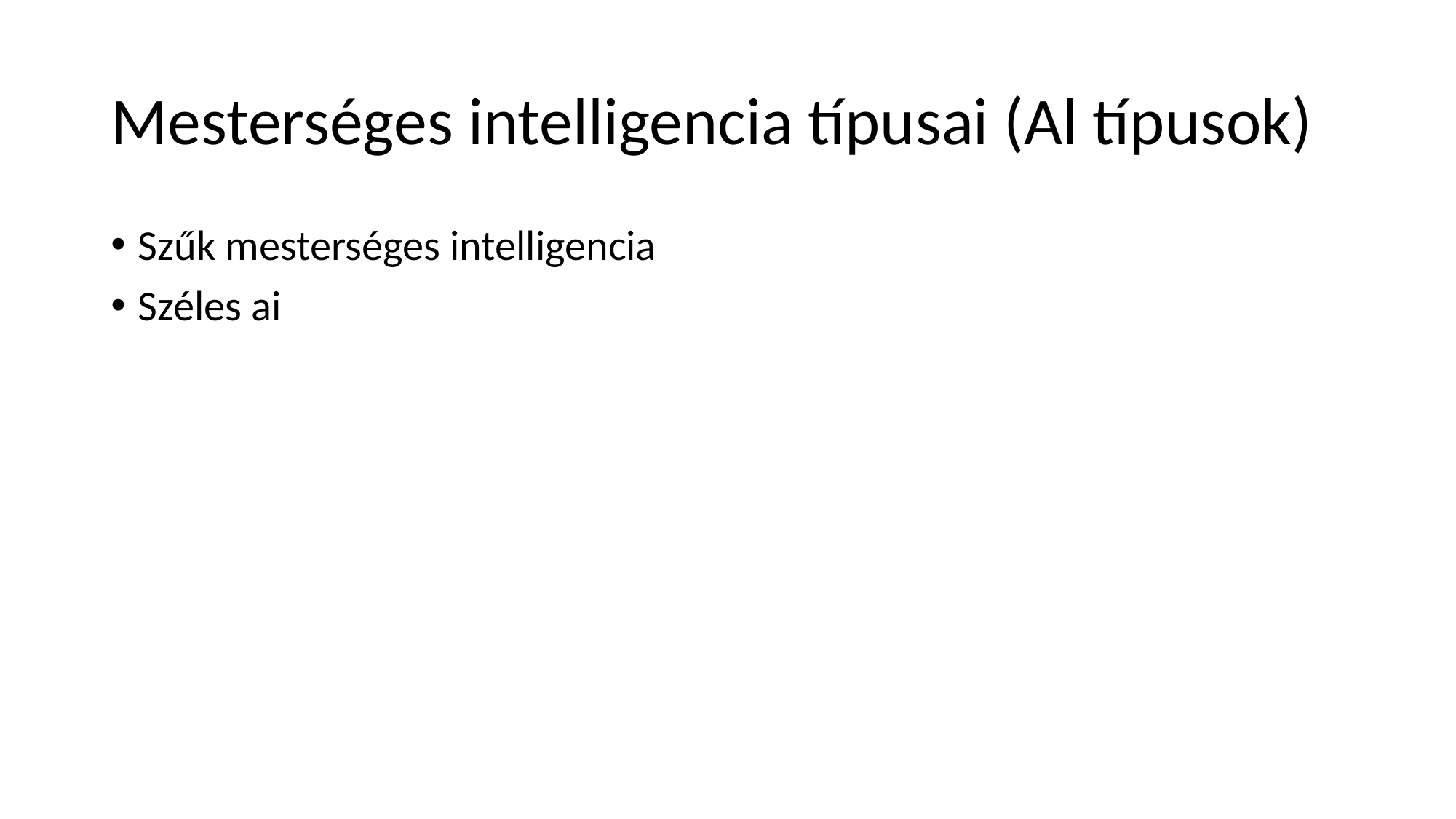

# Mesterséges intelligencia típusai (Al típusok)
Szűk mesterséges intelligencia
Széles ai